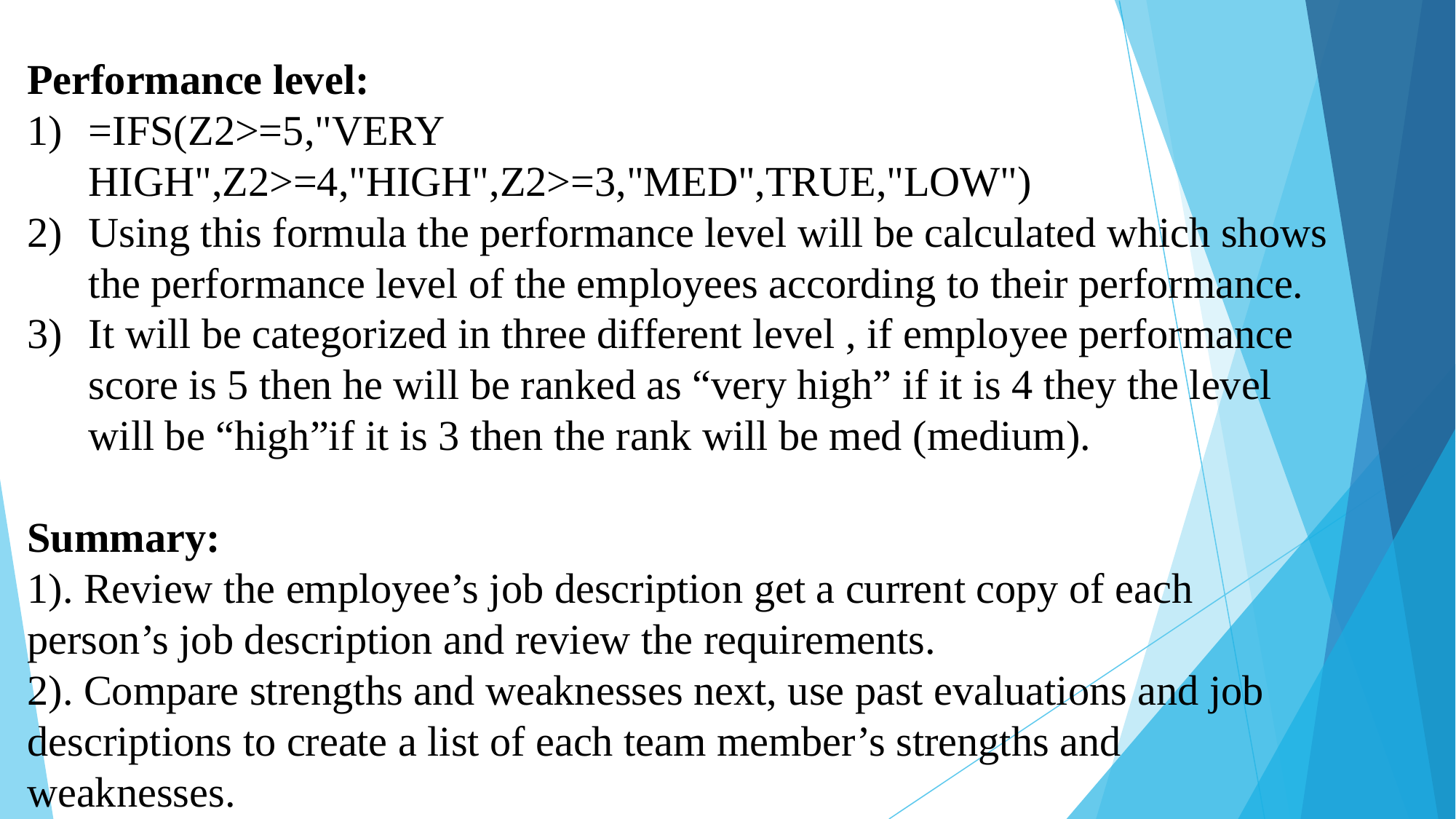

Performance level:
=IFS(Z2>=5,"VERY HIGH",Z2>=4,"HIGH",Z2>=3,"MED",TRUE,"LOW")
Using this formula the performance level will be calculated which shows the performance level of the employees according to their performance.
It will be categorized in three different level , if employee performance score is 5 then he will be ranked as “very high” if it is 4 they the level will be “high”if it is 3 then the rank will be med (medium).

Summary:
1). Review the employee’s job description get a current copy of each person’s job description and review the requirements.
2). Compare strengths and weaknesses next, use past evaluations and job descriptions to create a list of each team member’s strengths and weaknesses.